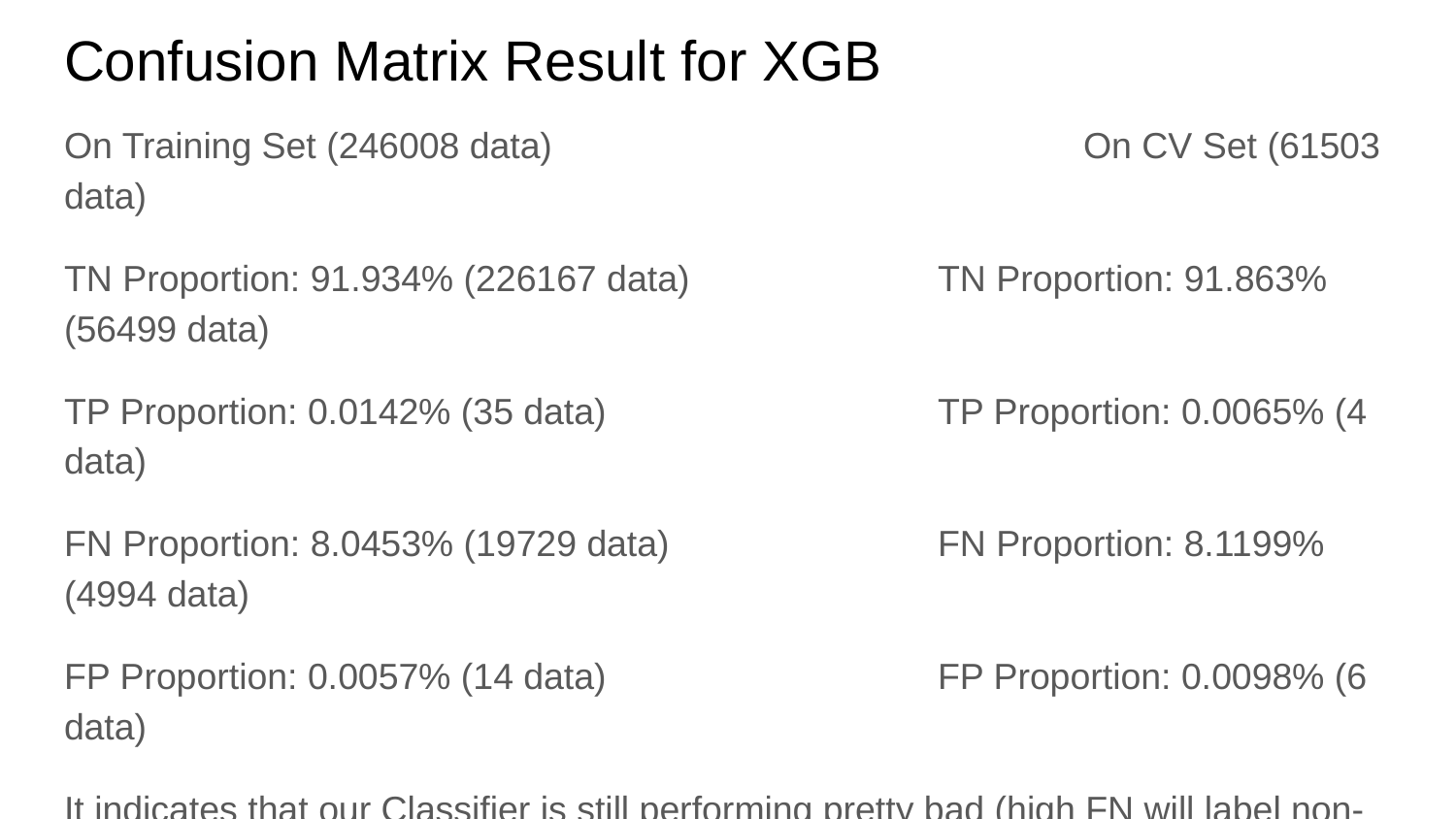

# Confusion Matrix Result for XGB
On Training Set (246008 data)				On CV Set (61503 data)
TN Proportion: 91.934% (226167 data)		TN Proportion: 91.863% (56499 data)
TP Proportion: 0.0142% (35 data)			TP Proportion: 0.0065% (4 data)
FN Proportion: 8.0453% (19729 data)		FN Proportion: 8.1199% (4994 data)
FP Proportion: 0.0057% (14 data)			FP Proportion: 0.0098% (6 data)
It indicates that our Classifier is still performing pretty bad (high FN will label non-performing loan as performing, and it could be worrisome in the case of Loan Recommendation Approval)
On CV set, the Sensitivity is 0.08% and the F1-Score is 0.15%